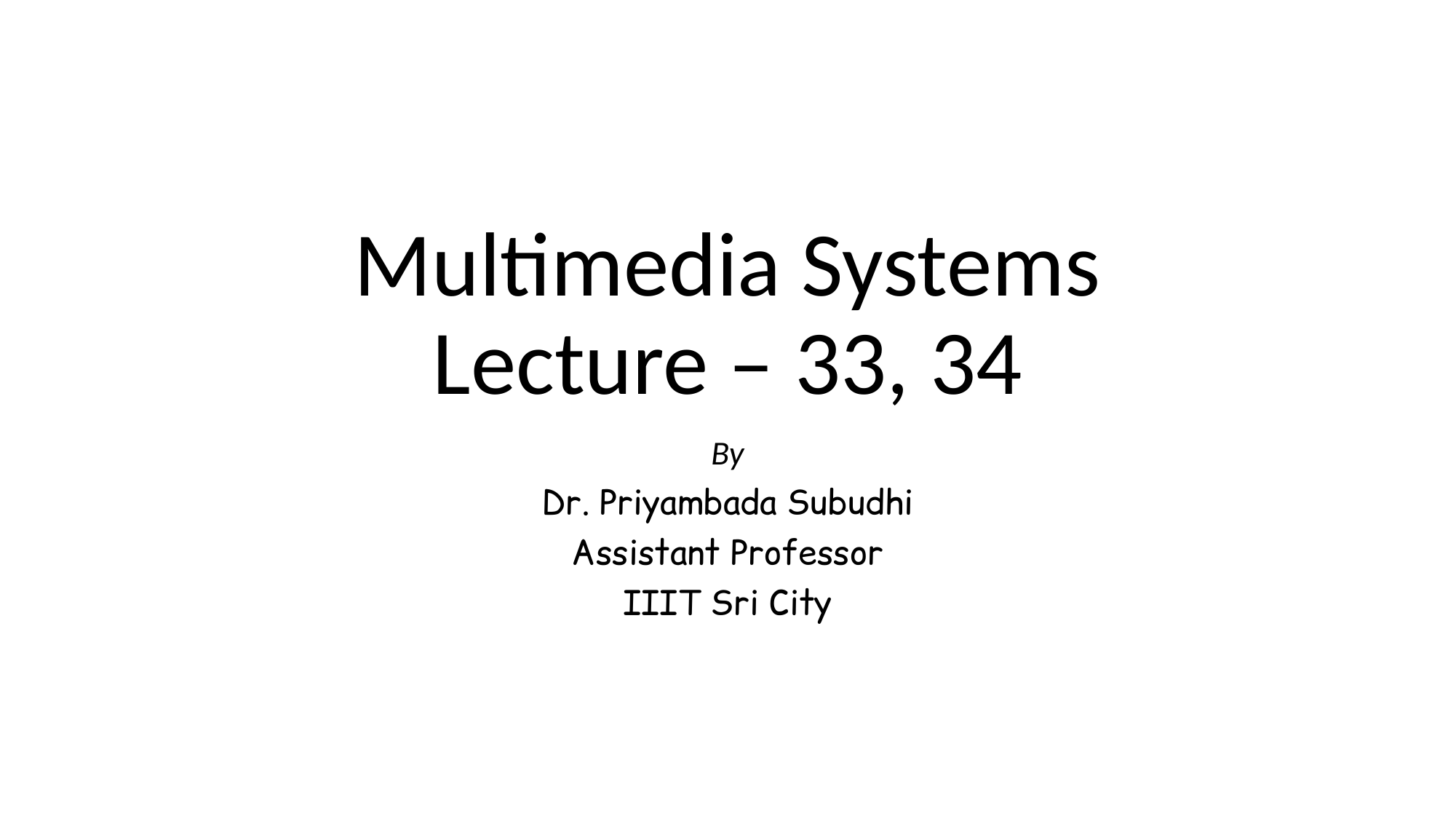

# Multimedia Systems Lecture – 33, 34
By
Dr. Priyambada Subudhi
Assistant Professor
IIIT Sri City